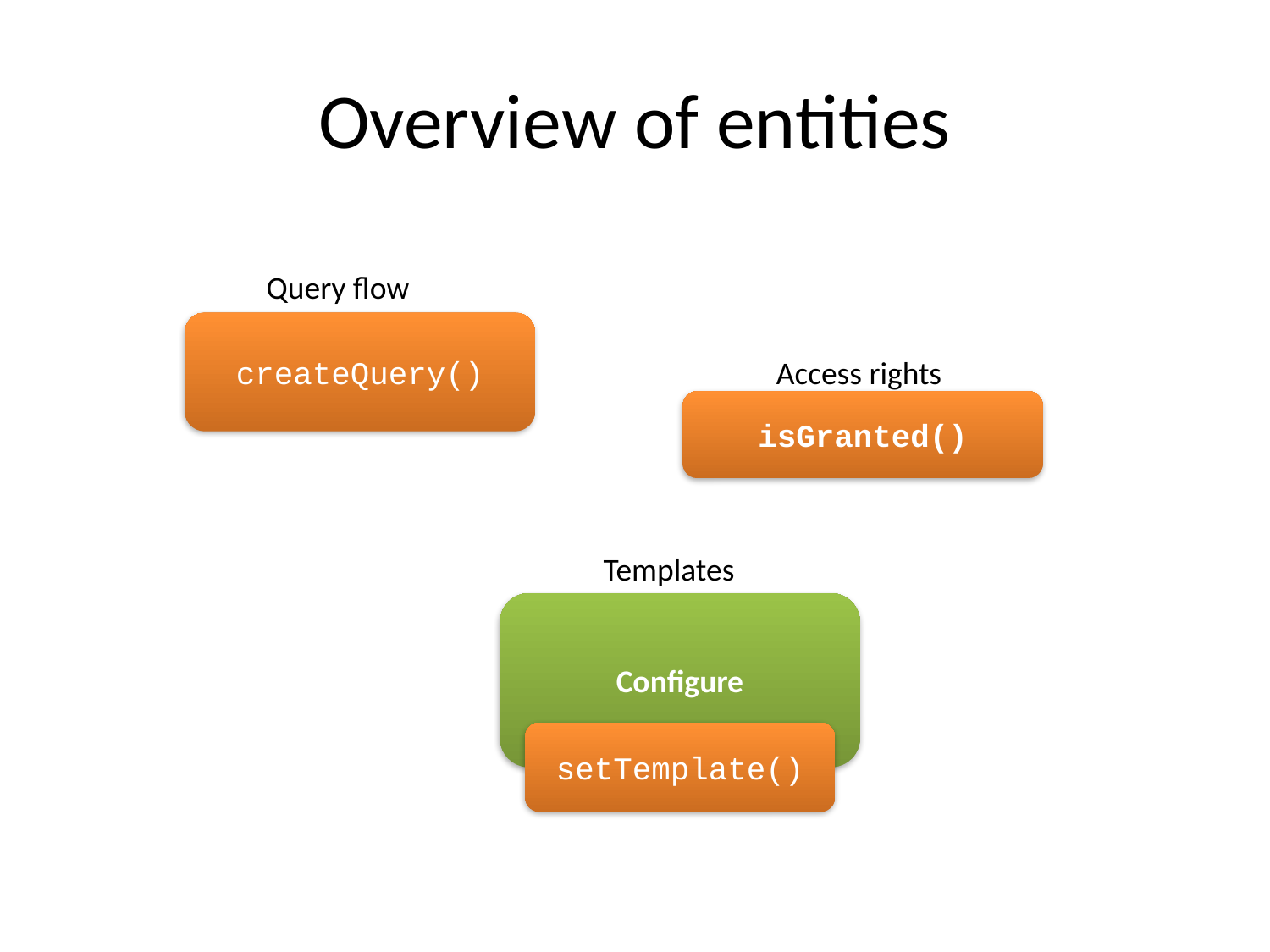

# Overview of entities
Query flow
createQuery()
Access rights
isGranted()
Templates
Configure
setTemplate()